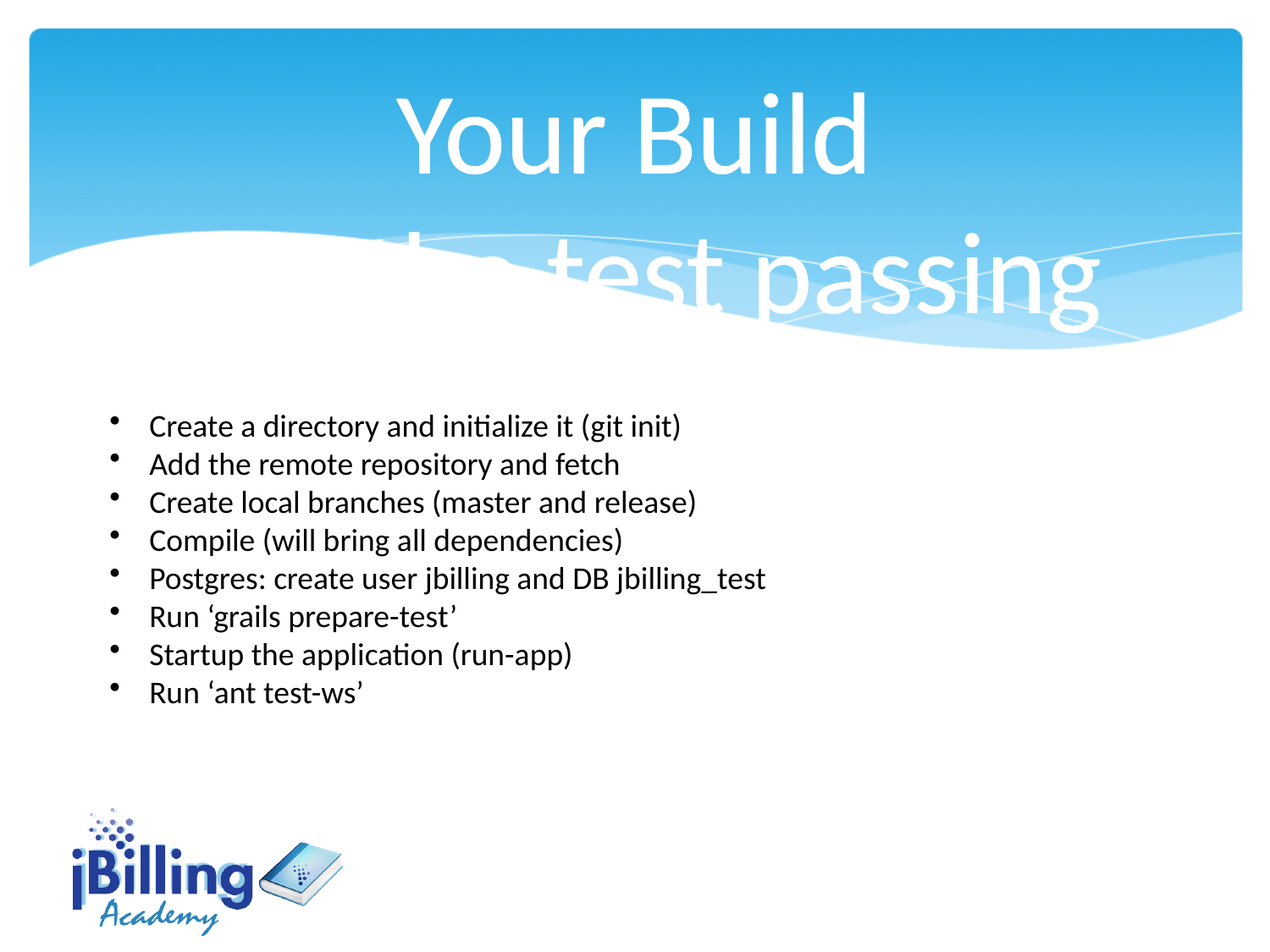

Your Build
Get the test passing
Create a directory and initialize it (git init)
Add the remote repository and fetch
Create local branches (master and release)
Compile (will bring all dependencies)
Postgres: create user jbilling and DB jbilling_test
Run ‘grails prepare-test’
Startup the application (run-app)
Run ‘ant test-ws’